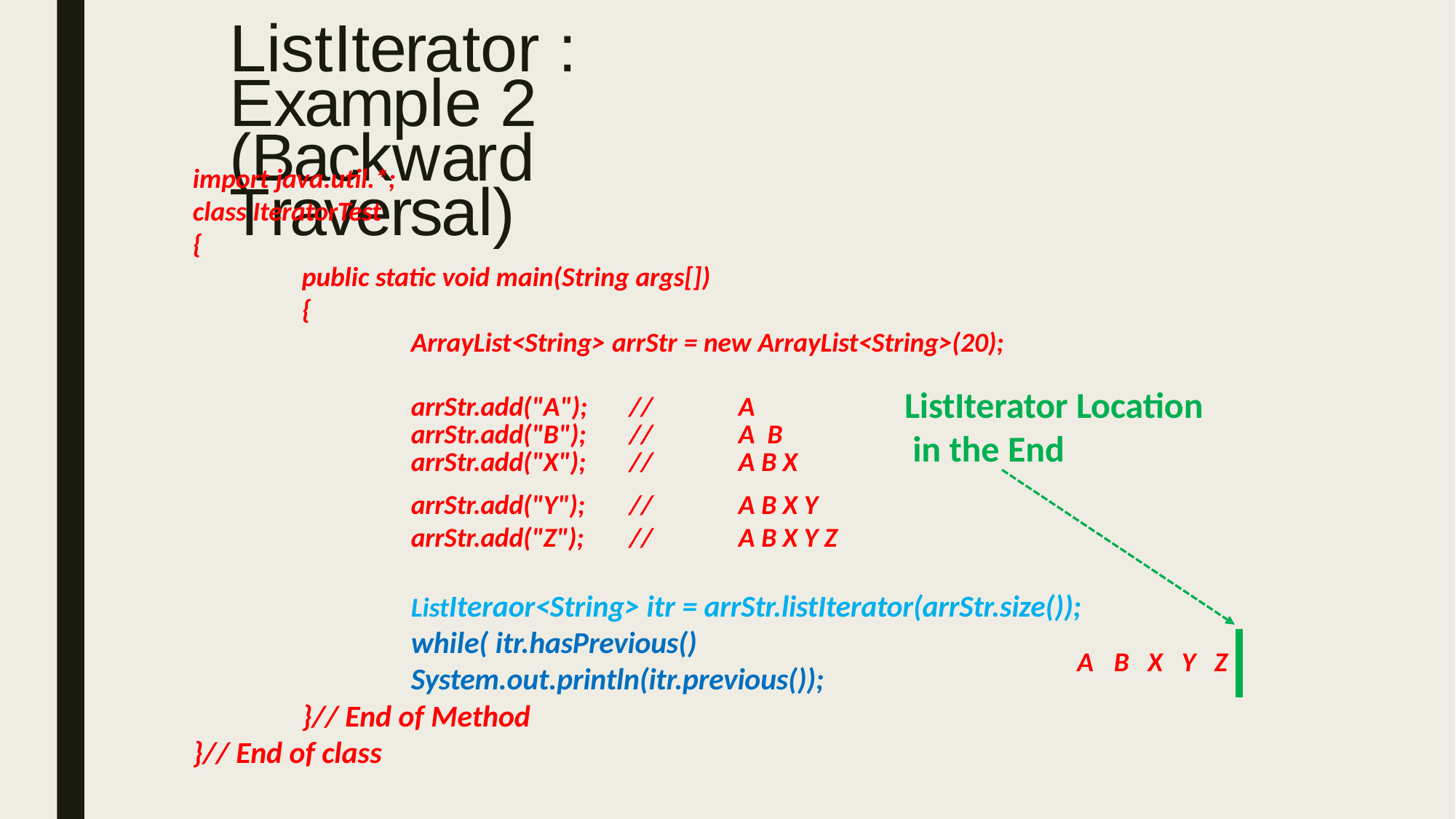

# ListIterator : Example 2  (Backward Traversal)
import java.util.*;
class IteratorTest
{
public static void main(String args[])
{
ArrayList<String> arrStr = new ArrayList<String>(20);
ListIterator Location  in the End
| arrStr.add("A"); arrStr.add("B"); arrStr.add("X"); | // // // | A A B A B X |
| --- | --- | --- |
| arrStr.add("Y"); | // | A B X Y |
| arrStr.add("Z"); | // | A B X Y Z |

ListIteraor<String> itr = arrStr.listIterator(arrStr.size());
while( itr.hasPrevious()
System.out.println(itr.previous());
}// End of Method
}// End of class
A	B	X	Y	Z